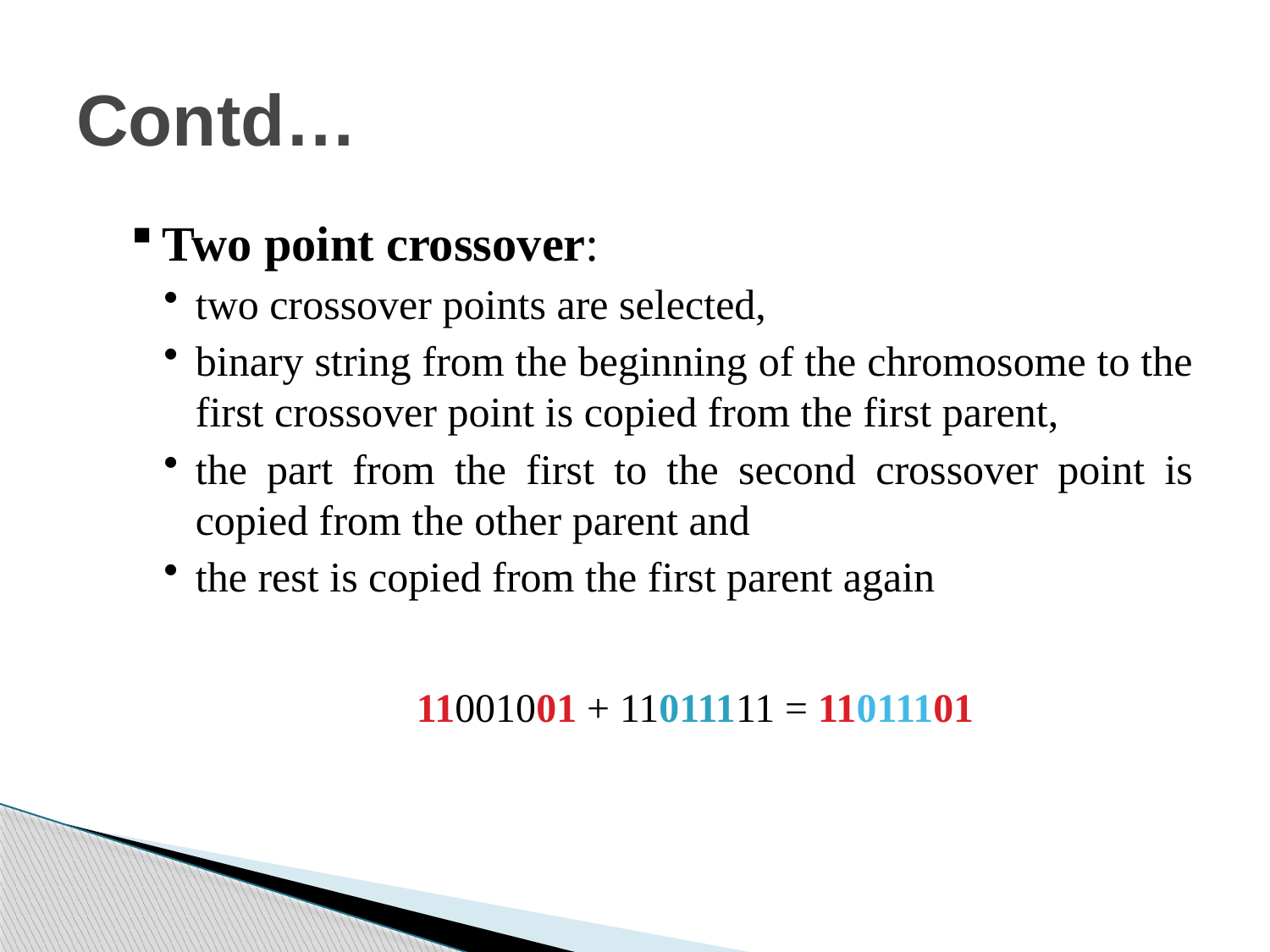

# Contd…
Two point crossover:
two crossover points are selected,
binary string from the beginning of the chromosome to the first crossover point is copied from the first parent,
the part from the first to the second crossover point is copied from the other parent and
the rest is copied from the first parent again

			11001001 + 11011111 = 11011101